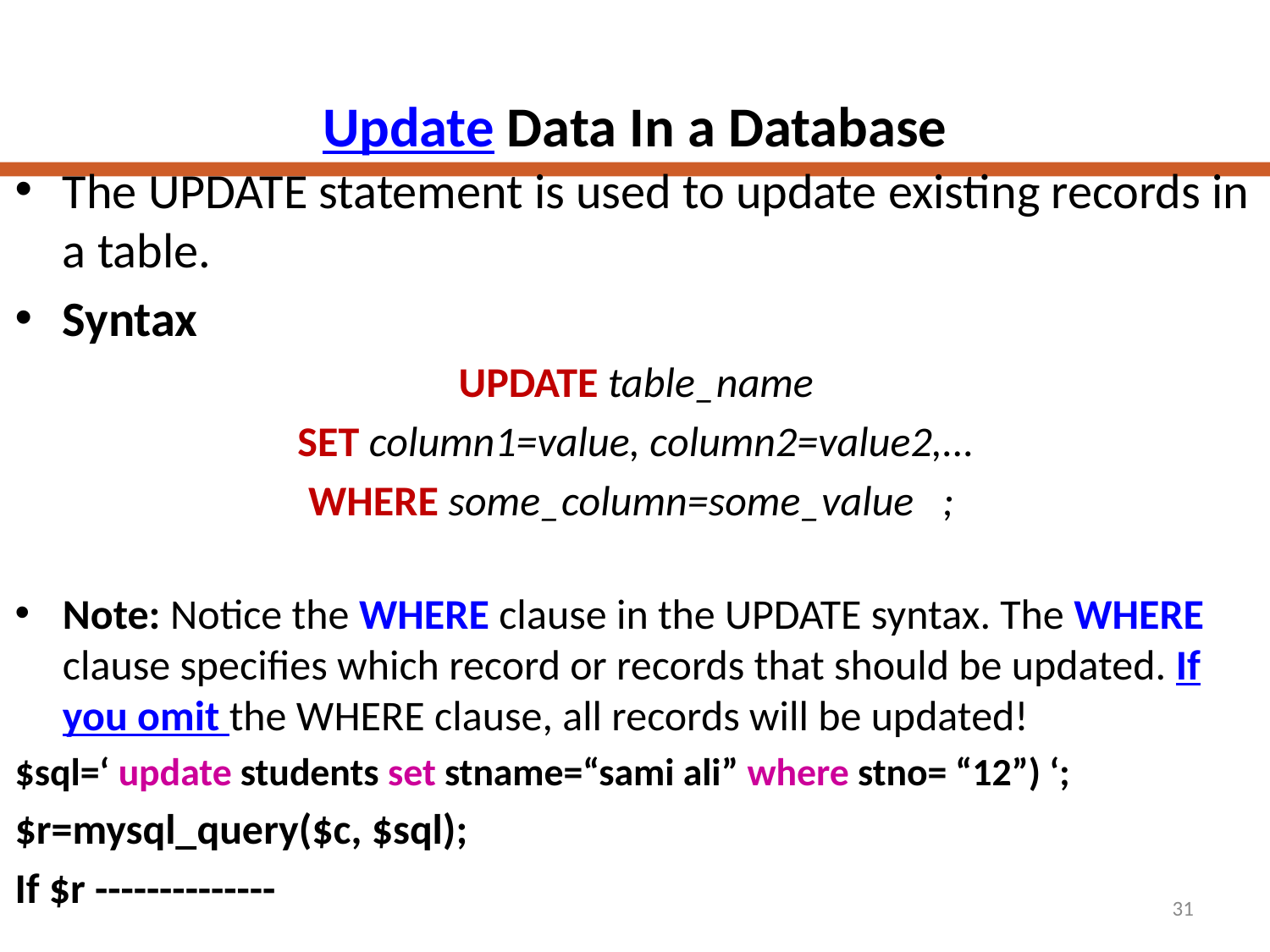

# Update Data In a Database
The UPDATE statement is used to update existing records in a table.
Syntax
UPDATE table_name
SET column1=value, column2=value2,...
WHERE some_column=some_value   ;

Note: Notice the WHERE clause in the UPDATE syntax. The WHERE clause specifies which record or records that should be updated. If you omit the WHERE clause, all records will be updated!
$sql=‘ update students set stname=“sami ali” where stno= “12”) ‘;
$r=mysql_query($c, $sql);
If $r --------------

31